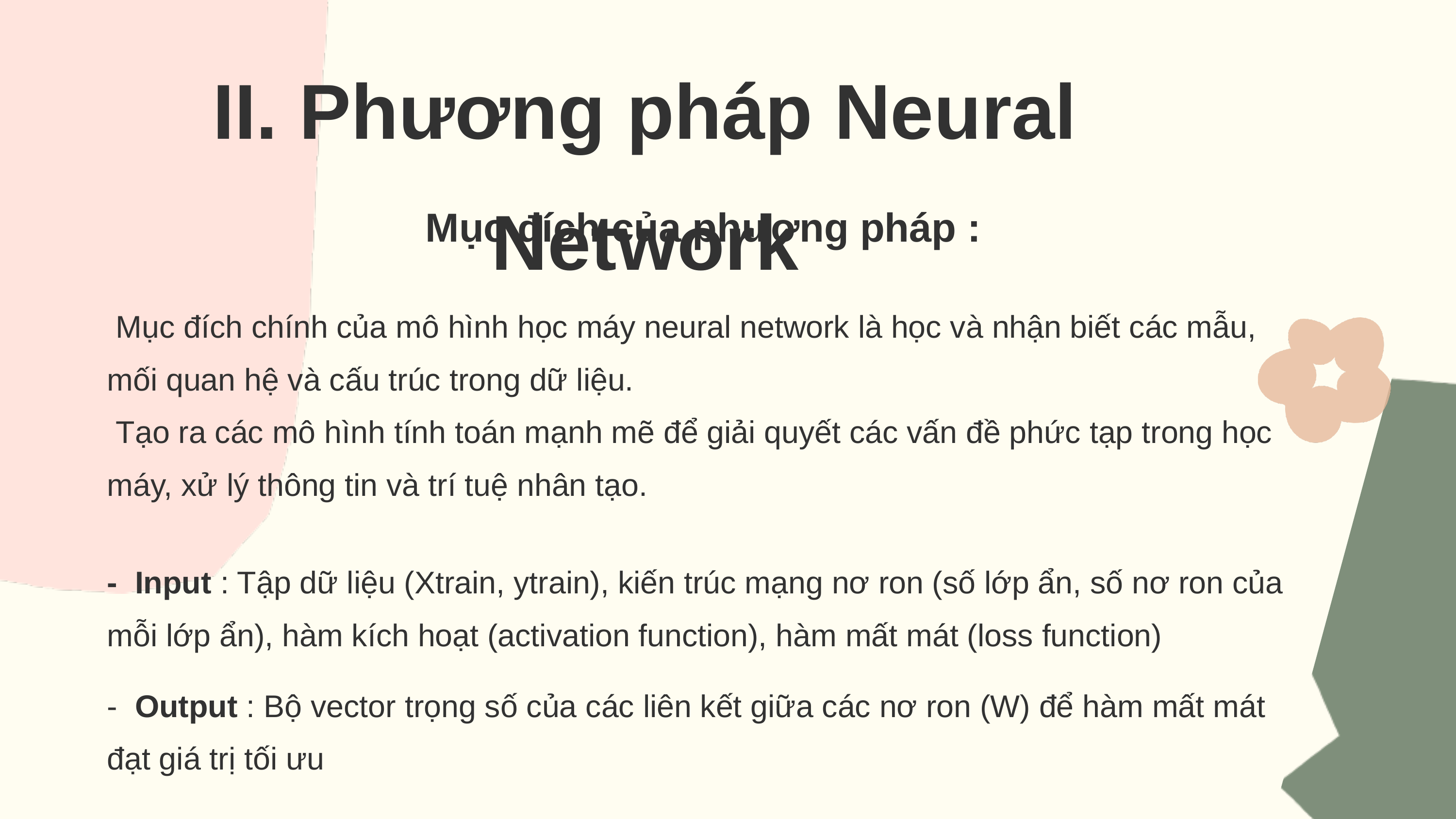

II. Phương pháp Neural Network
Mục đích của phương pháp :
 Mục đích chính của mô hình học máy neural network là học và nhận biết các mẫu, mối quan hệ và cấu trúc trong dữ liệu.
 Tạo ra các mô hình tính toán mạnh mẽ để giải quyết các vấn đề phức tạp trong học máy, xử lý thông tin và trí tuệ nhân tạo.

-  Input : Tập dữ liệu (Xtrain, ytrain), kiến trúc mạng nơ ron (số lớp ẩn, số nơ ron của mỗi lớp ẩn), hàm kích hoạt (activation function), hàm mất mát (loss function)
-  Output : Bộ vector trọng số của các liên kết giữa các nơ ron (W) để hàm mất mát đạt giá trị tối ưu